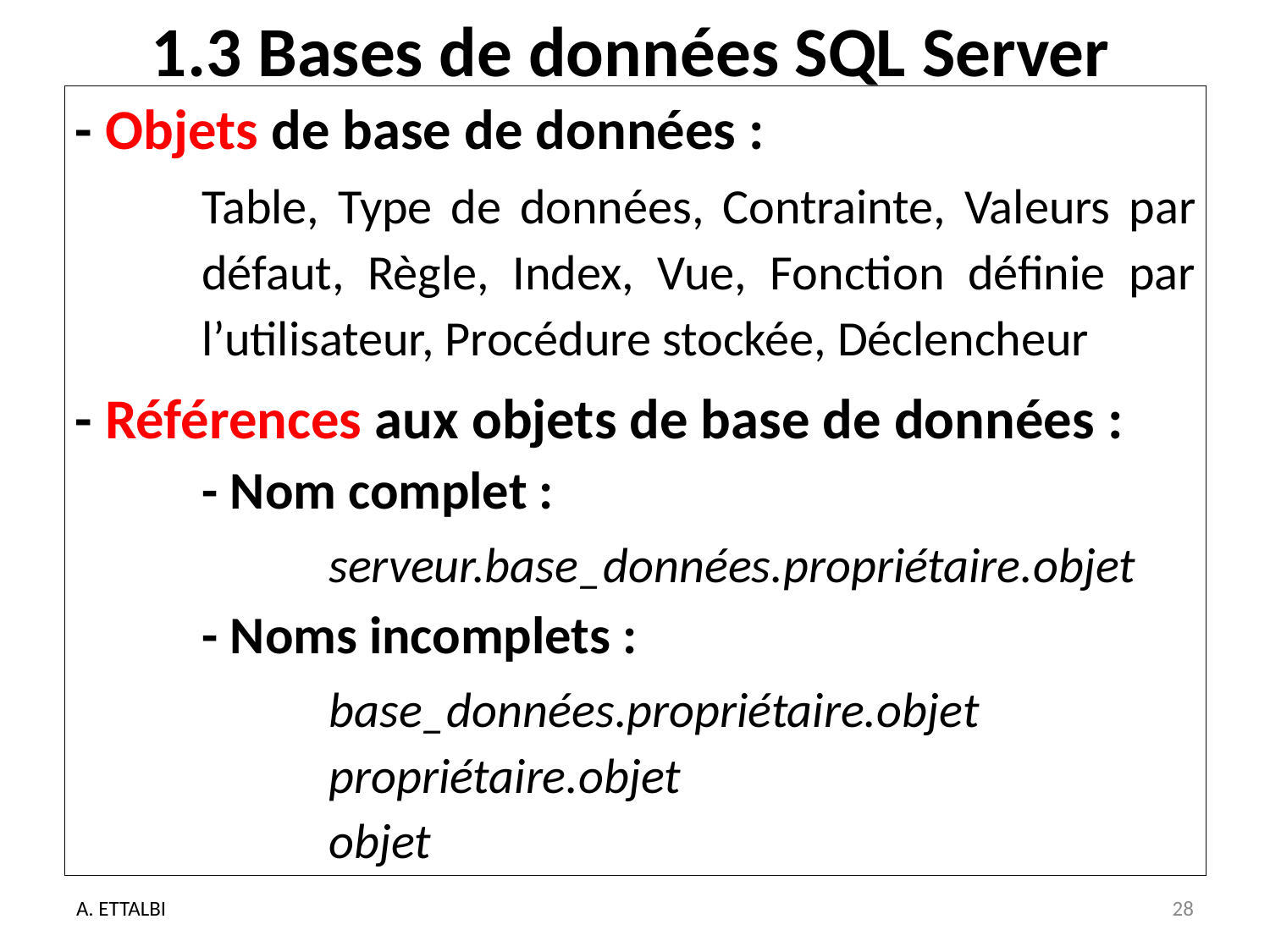

# 1.3 Bases de données SQL Server
- Objets de base de données :
	Table, Type de données, Contrainte, Valeurs par 	défaut, Règle, Index, Vue, Fonction définie par 	l’utilisateur, Procédure stockée, Déclencheur
- Références aux objets de base de données :
	- Nom complet :
		serveur.base_données.propriétaire.objet
	- Noms incomplets :
		base_données.propriétaire.objet
		propriétaire.objet
		objet
A. ETTALBI
28